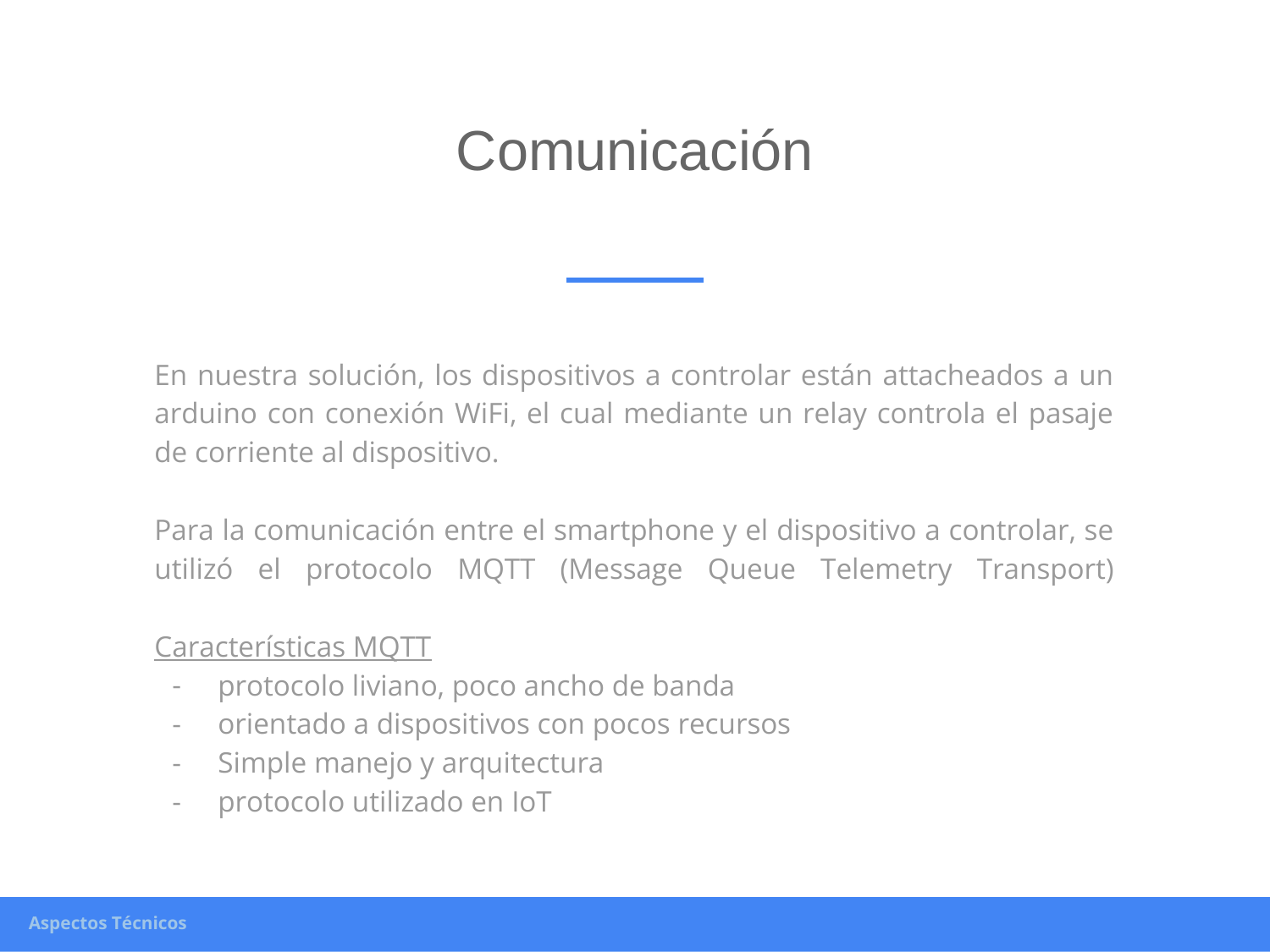

# Comunicación
En nuestra solución, los dispositivos a controlar están attacheados a un arduino con conexión WiFi, el cual mediante un relay controla el pasaje de corriente al dispositivo.

Para la comunicación entre el smartphone y el dispositivo a controlar, se utilizó el protocolo MQTT (Message Queue Telemetry Transport)
Características MQTT
protocolo liviano, poco ancho de banda
orientado a dispositivos con pocos recursos
Simple manejo y arquitectura
protocolo utilizado en IoT

Aspectos Técnicos